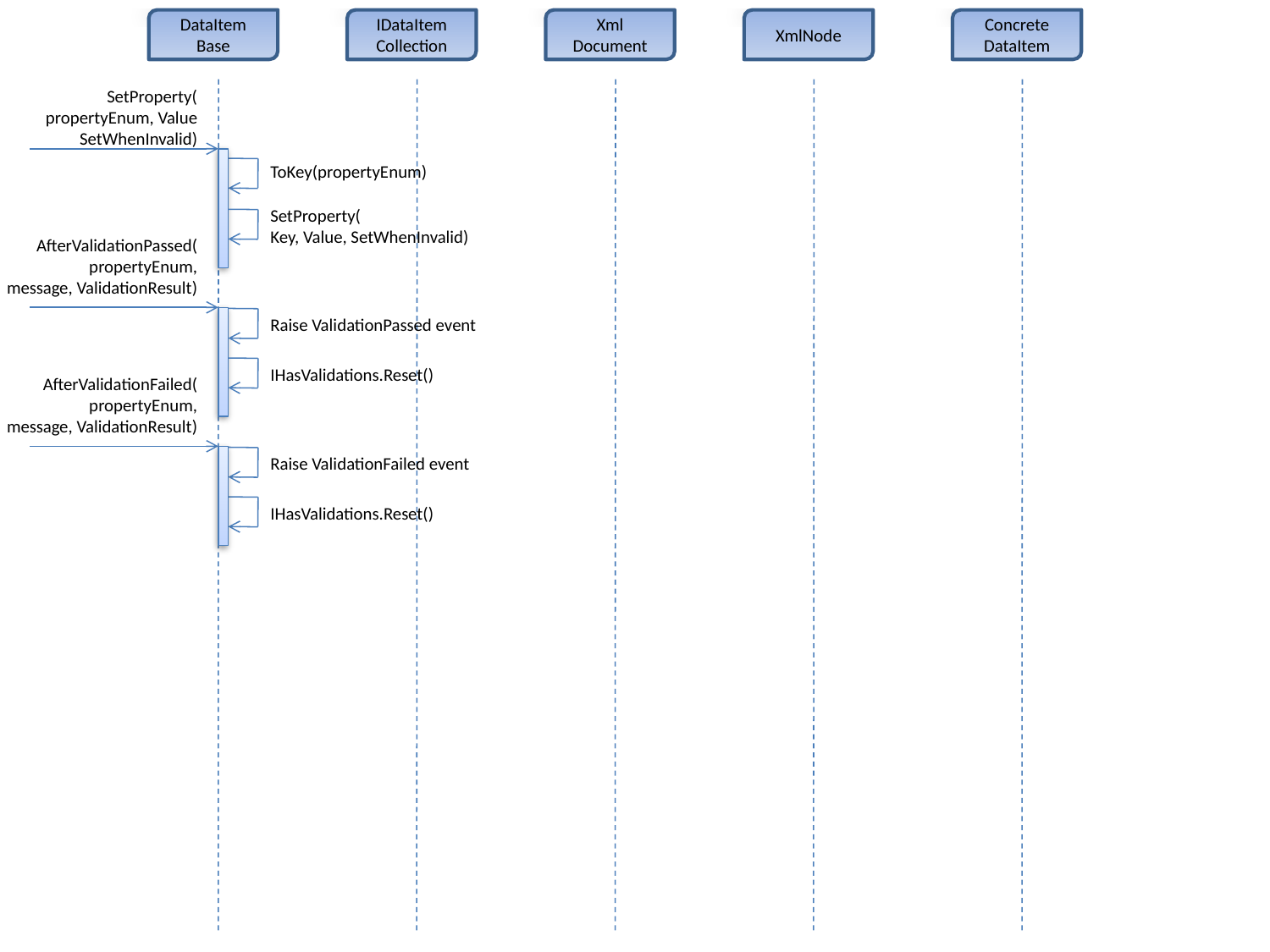

DataItem
Base

IDataItem
Collection
Xml
Document
XmlNode
Concrete
DataItem
SetProperty(
propertyEnum, Value
SetWhenInvalid)

ToKey(propertyEnum)
SetProperty(
Key, Value, SetWhenInvalid)
AfterValidationPassed(
propertyEnum,
message, ValidationResult)
Raise ValidationPassed event
IHasValidations.Reset()
AfterValidationFailed(
propertyEnum,
message, ValidationResult)

Raise ValidationFailed event
IHasValidations.Reset()